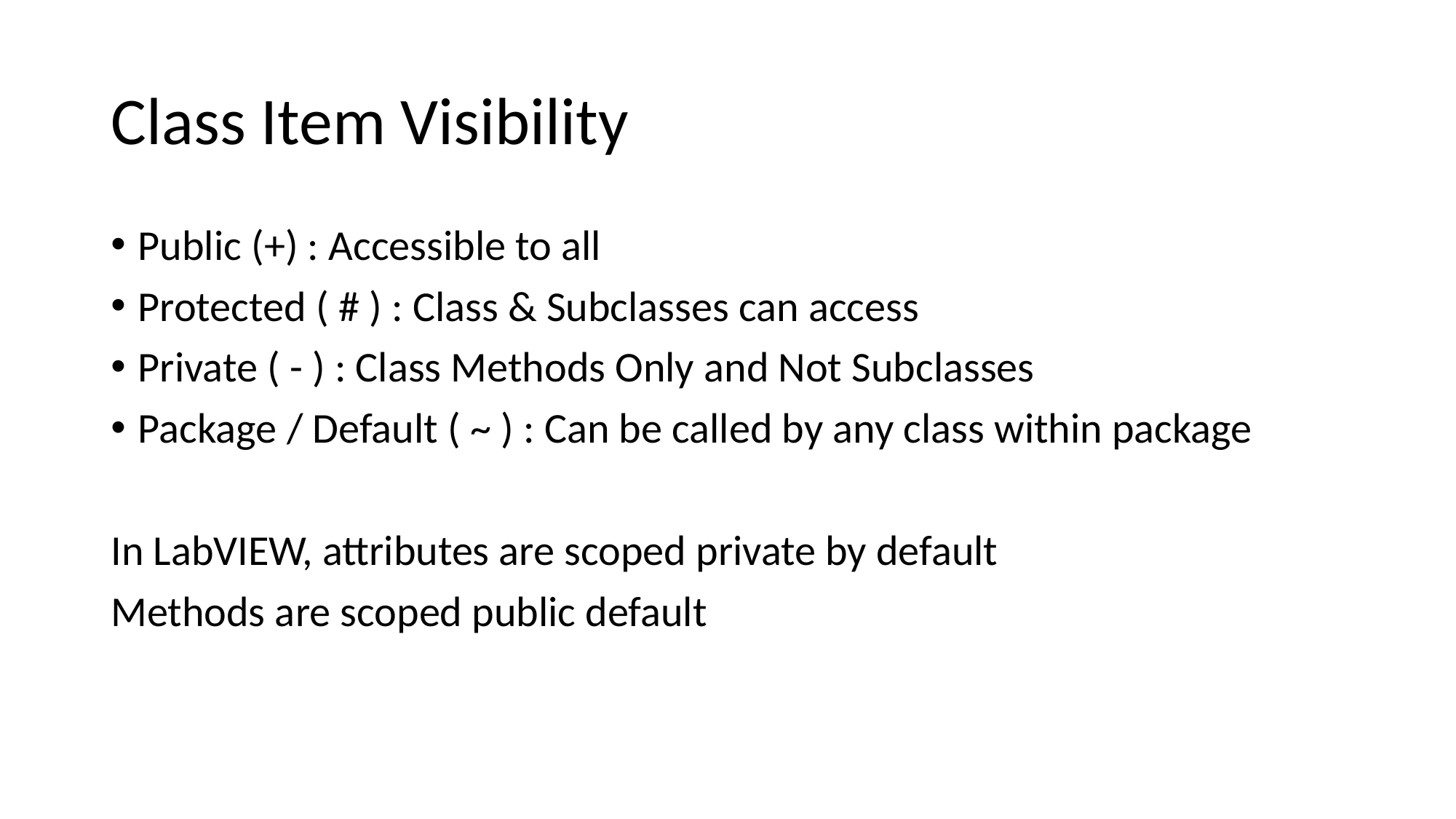

# Class Item Visibility
Public (+) : Accessible to all
Protected ( # ) : Class & Subclasses can access
Private ( - ) : Class Methods Only and Not Subclasses
Package / Default ( ~ ) : Can be called by any class within package

In LabVIEW, attributes are scoped private by default
Methods are scoped public default